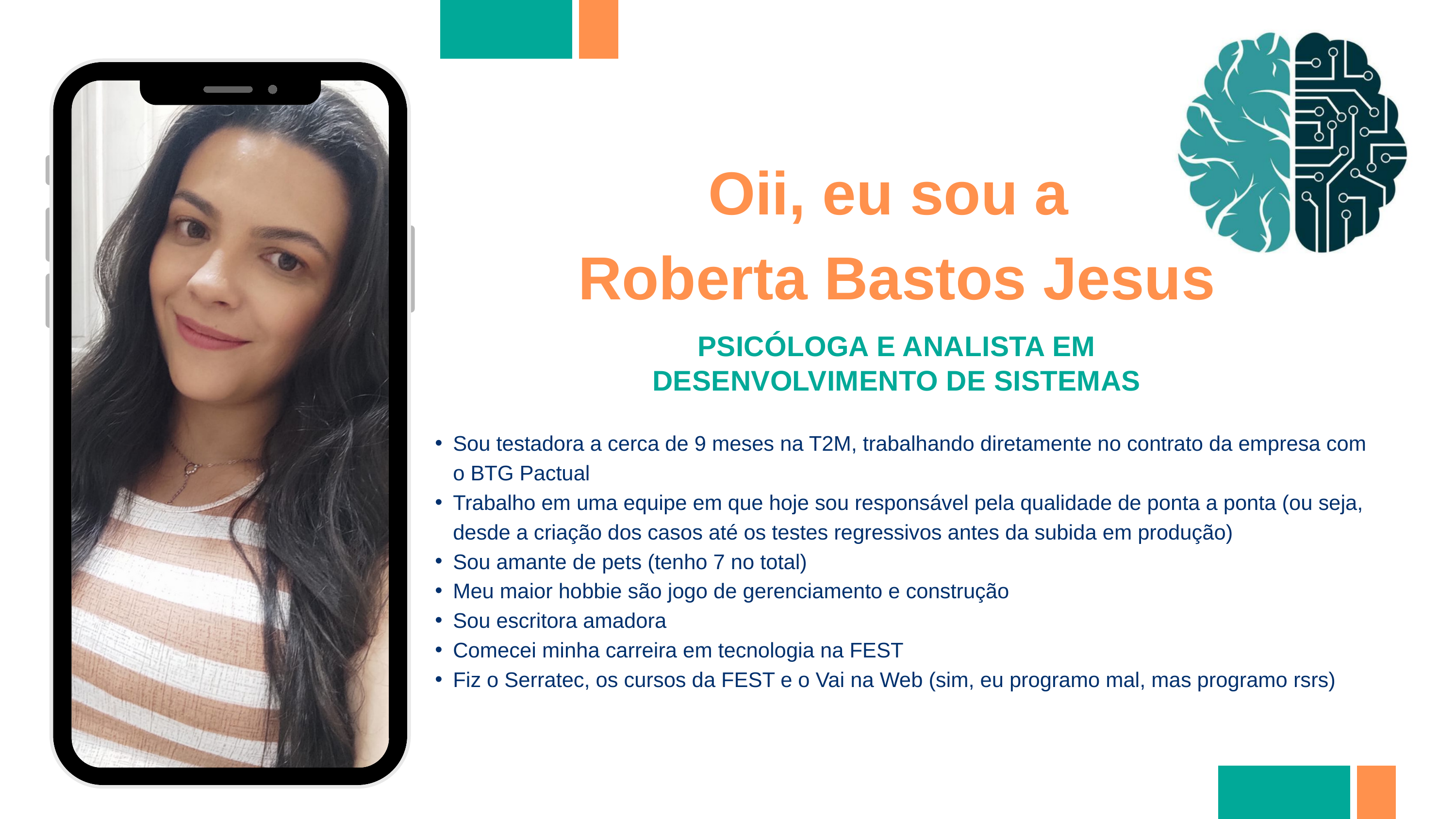

Oii, eu sou a
Roberta Bastos Jesus
PSICÓLOGA E ANALISTA EM DESENVOLVIMENTO DE SISTEMAS
Sou testadora a cerca de 9 meses na T2M, trabalhando diretamente no contrato da empresa com o BTG Pactual
Trabalho em uma equipe em que hoje sou responsável pela qualidade de ponta a ponta (ou seja, desde a criação dos casos até os testes regressivos antes da subida em produção)
Sou amante de pets (tenho 7 no total)
Meu maior hobbie são jogo de gerenciamento e construção
Sou escritora amadora
Comecei minha carreira em tecnologia na FEST
Fiz o Serratec, os cursos da FEST e o Vai na Web (sim, eu programo mal, mas programo rsrs)